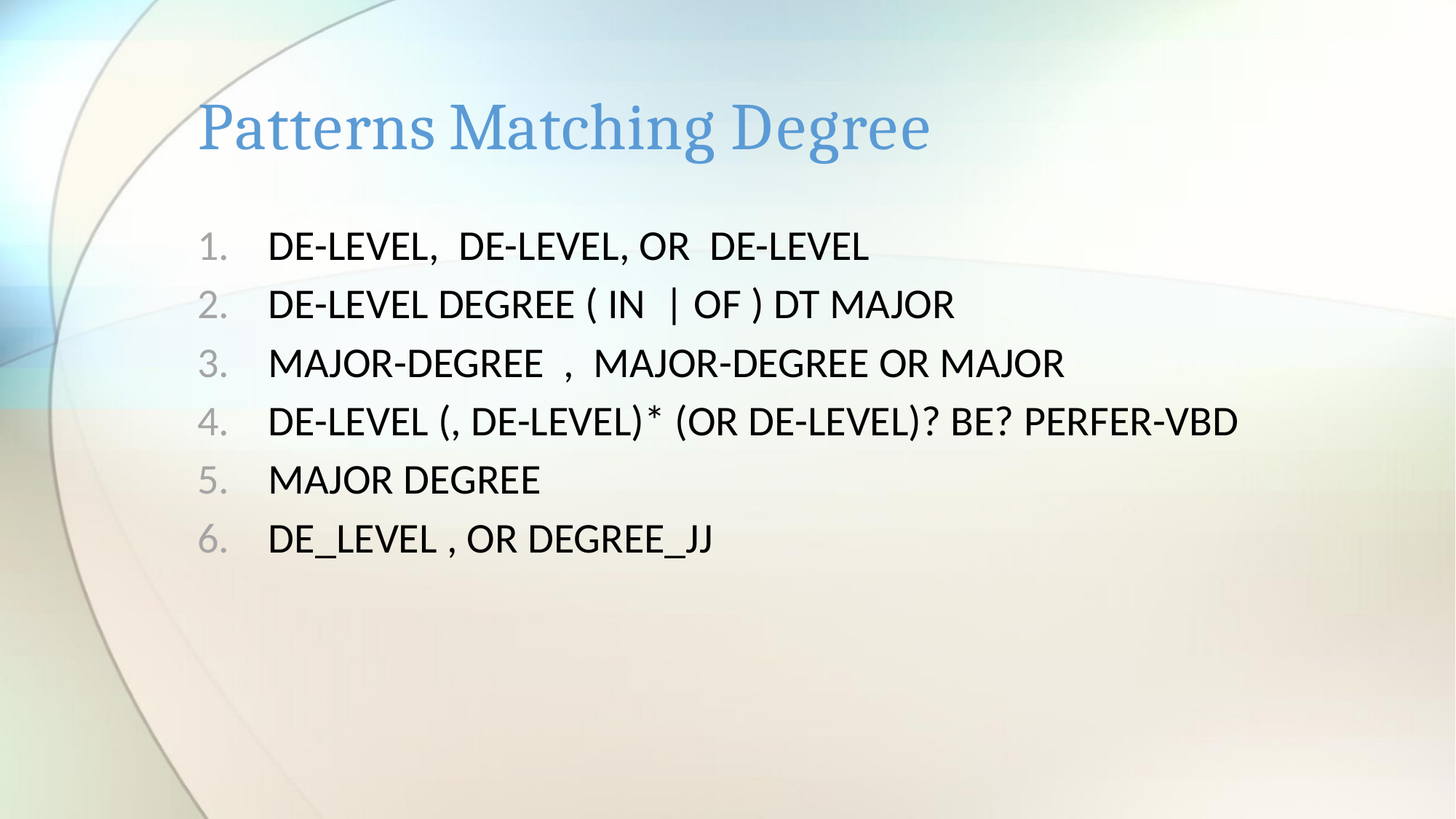

# Patterns Matching Degree
 DE-LEVEL,  DE-LEVEL, OR  DE-LEVEL
 DE-LEVEL DEGREE ( IN  | OF ) DT MAJOR
 MAJOR-DEGREE  ,  MAJOR-DEGREE OR MAJOR
 DE-LEVEL (, DE-LEVEL)* (OR DE-LEVEL)? BE? PERFER-VBD
 MAJOR DEGREE
 DE_LEVEL , OR DEGREE_JJ